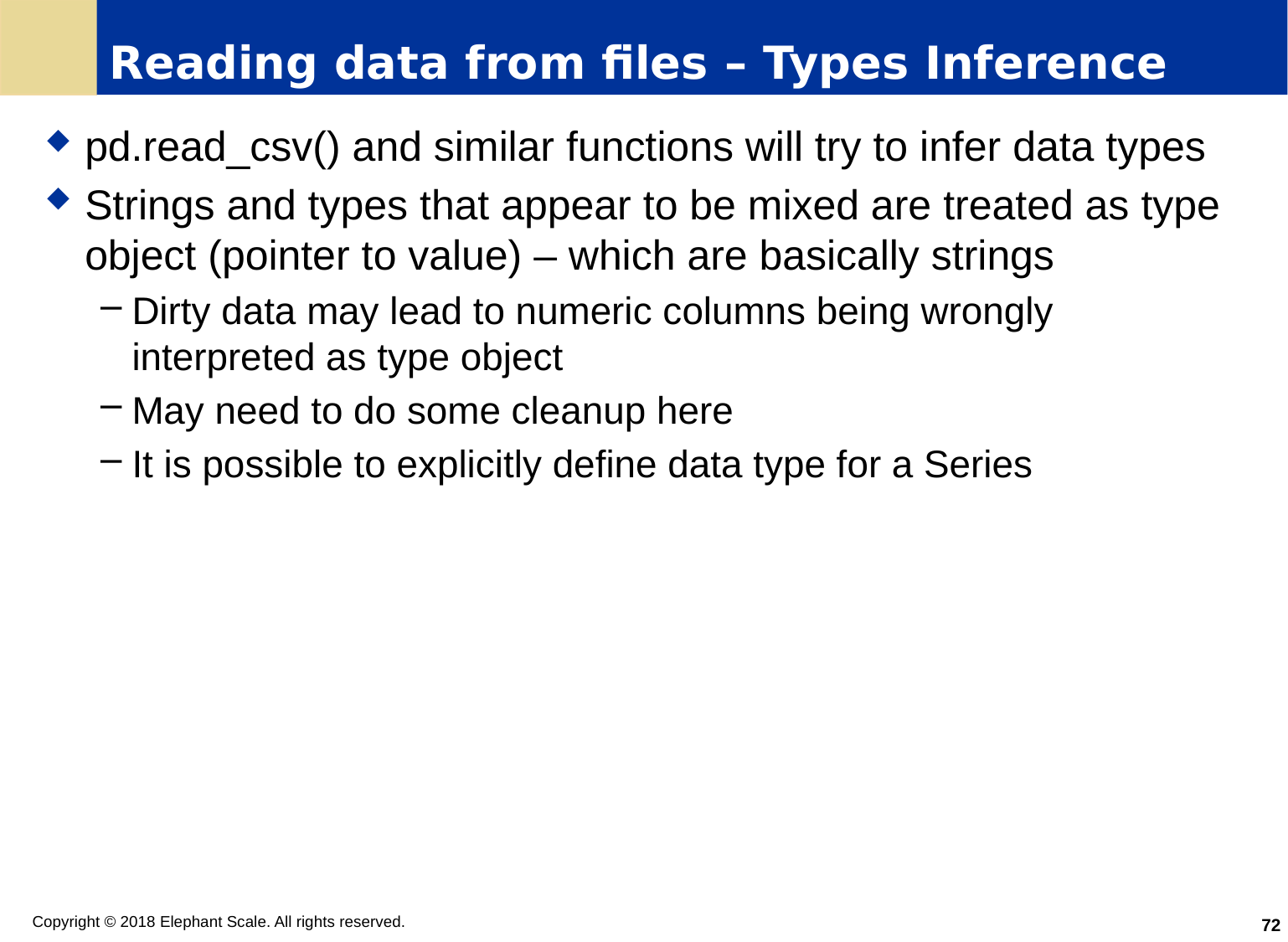

# Reading data from files – Types Inference
pd.read_csv() and similar functions will try to infer data types
Strings and types that appear to be mixed are treated as type object (pointer to value) – which are basically strings
Dirty data may lead to numeric columns being wrongly interpreted as type object
May need to do some cleanup here
It is possible to explicitly define data type for a Series

72
Copyright © 2018 Elephant Scale. All rights reserved.